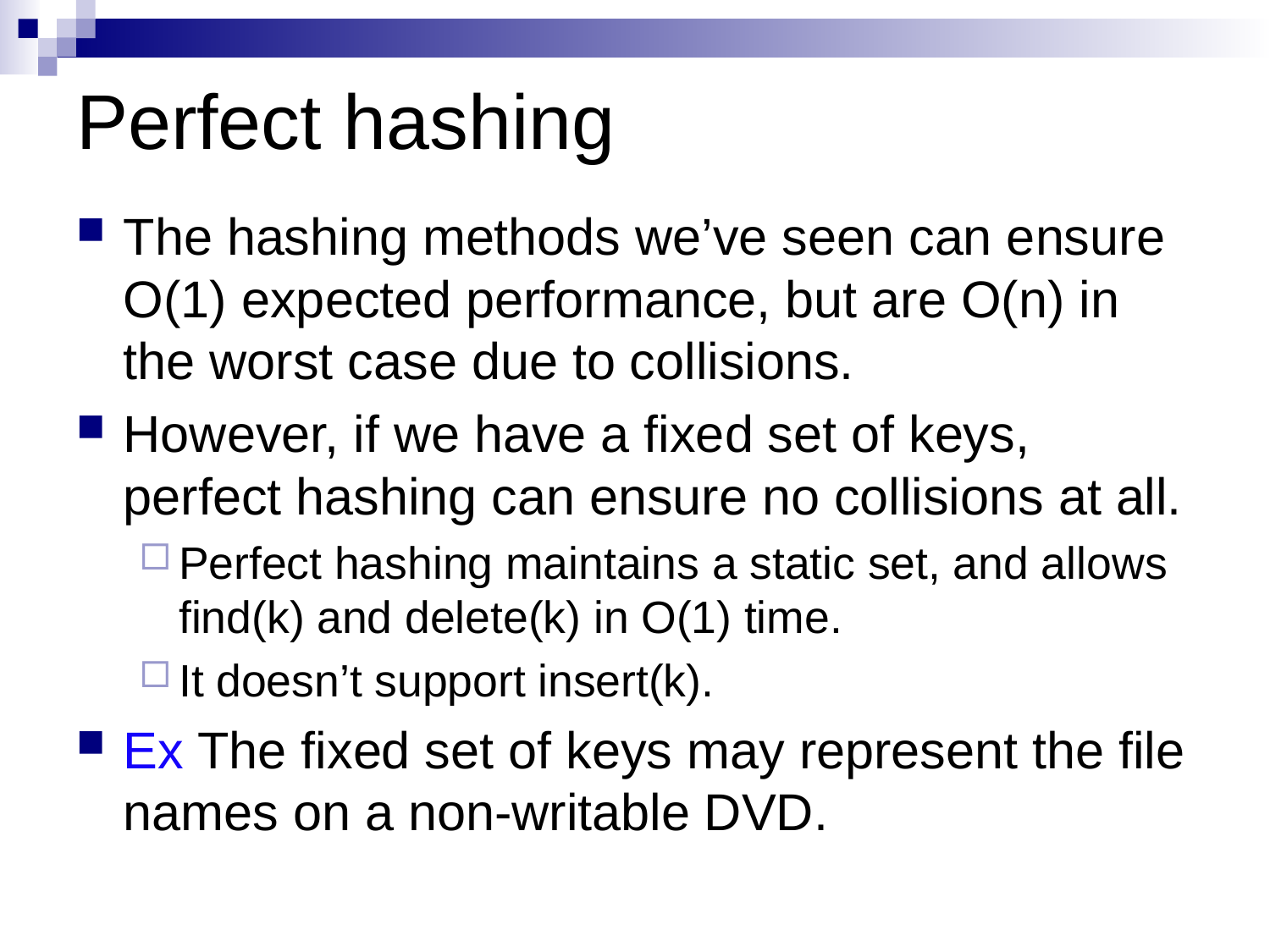

# Perfect hashing
The hashing methods we’ve seen can ensure O(1) expected performance, but are O(n) in the worst case due to collisions.
However, if we have a fixed set of keys, perfect hashing can ensure no collisions at all.
Perfect hashing maintains a static set, and allows find(k) and delete(k) in O(1) time.
It doesn’t support insert(k).
Ex The fixed set of keys may represent the file names on a non-writable DVD.